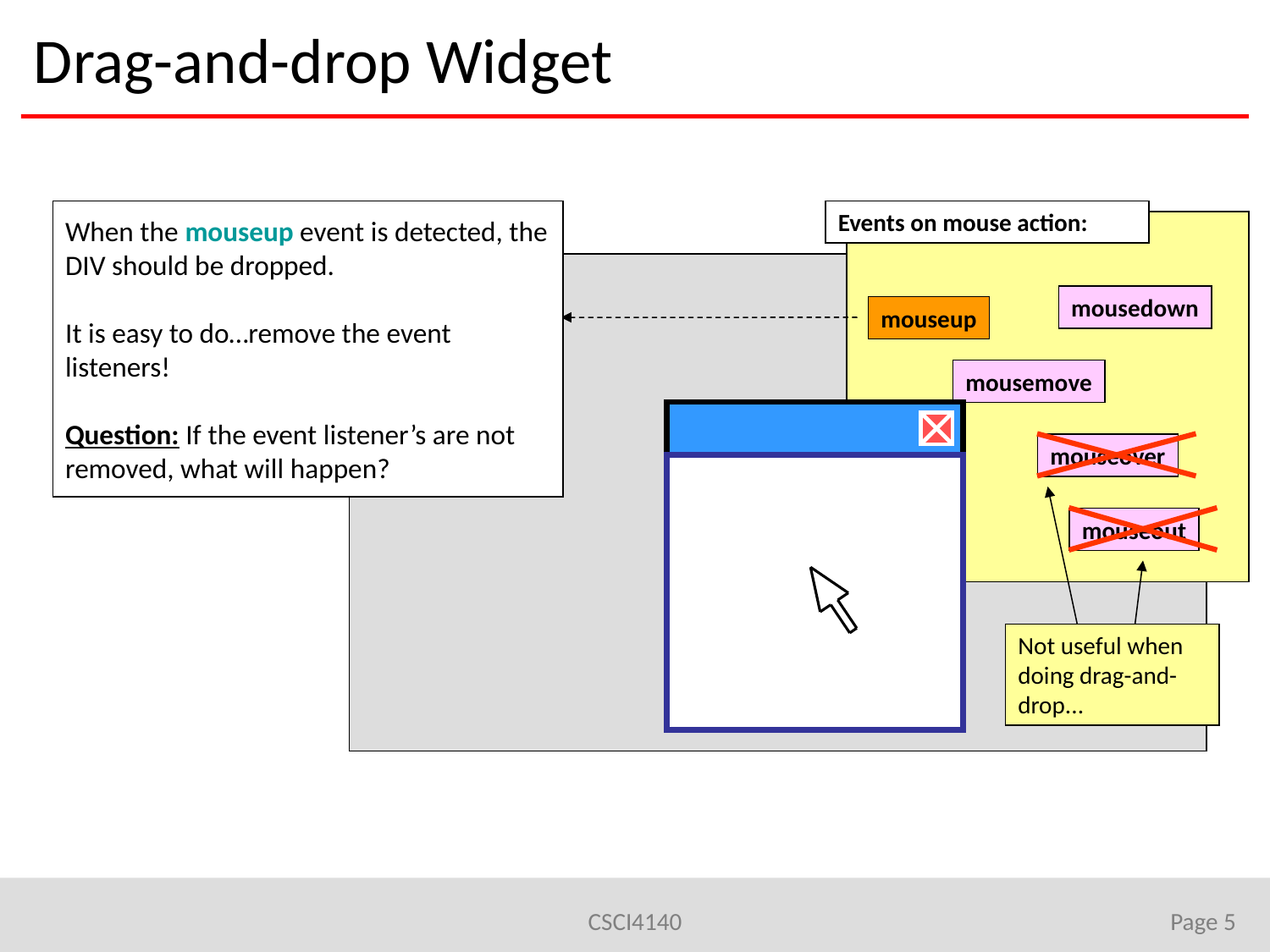

# Drag-and-drop Widget
When the mouseup event is detected, the DIV should be dropped.

It is easy to do…remove the event listeners!

Question: If the event listener’s are not removed, what will happen?
Events on mouse action:

mousedown
mouseup

mousemove

mouseover

mouseout

Not useful when doing drag-and-drop...
CSCI4140
Page 5